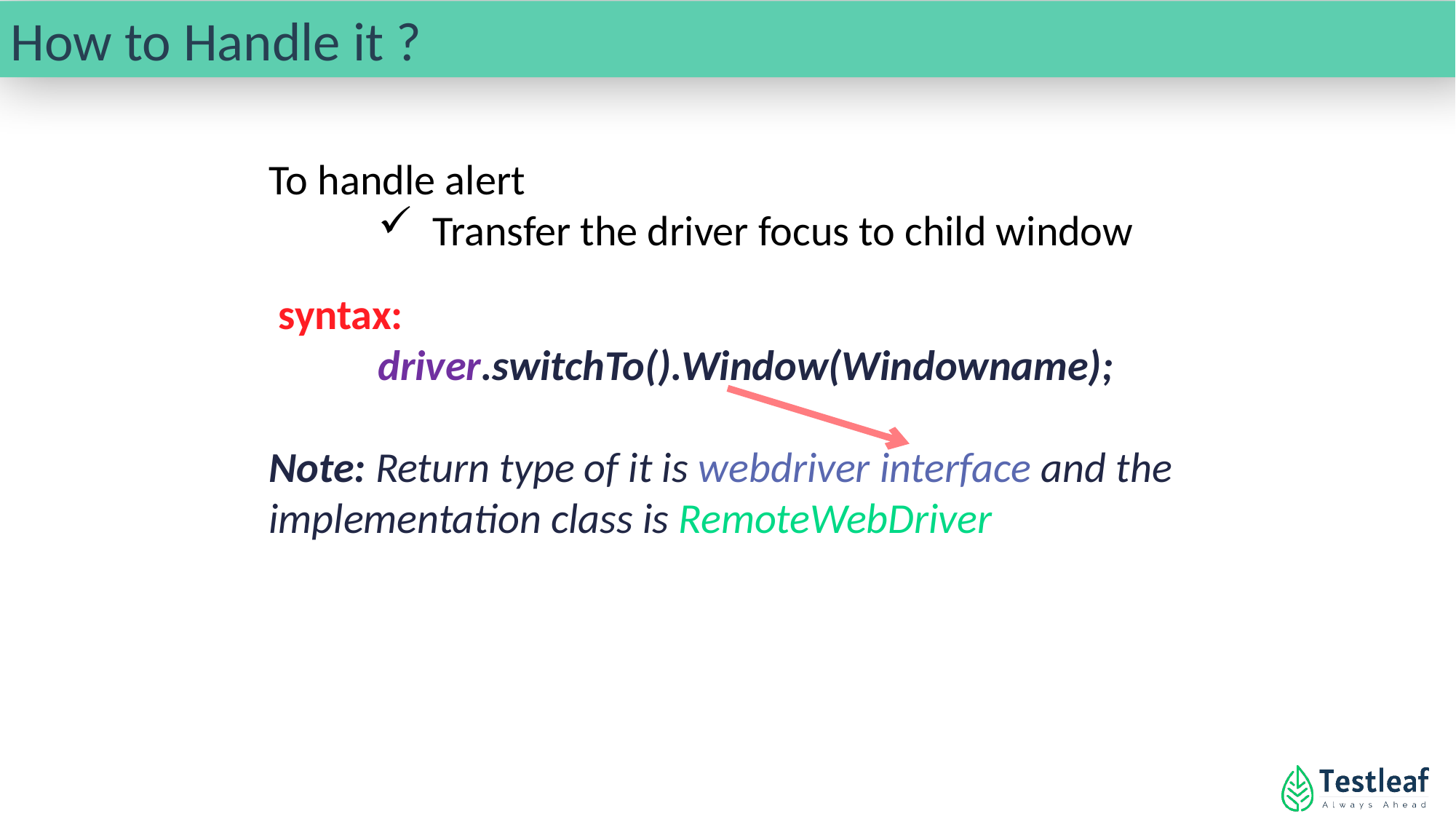

How to Handle it ?
To handle alert
Transfer the driver focus to child window

 syntax:
	driver.switchTo().Window(Windowname);

Note: Return type of it is webdriver interface and the implementation class is RemoteWebDriver
Primitive